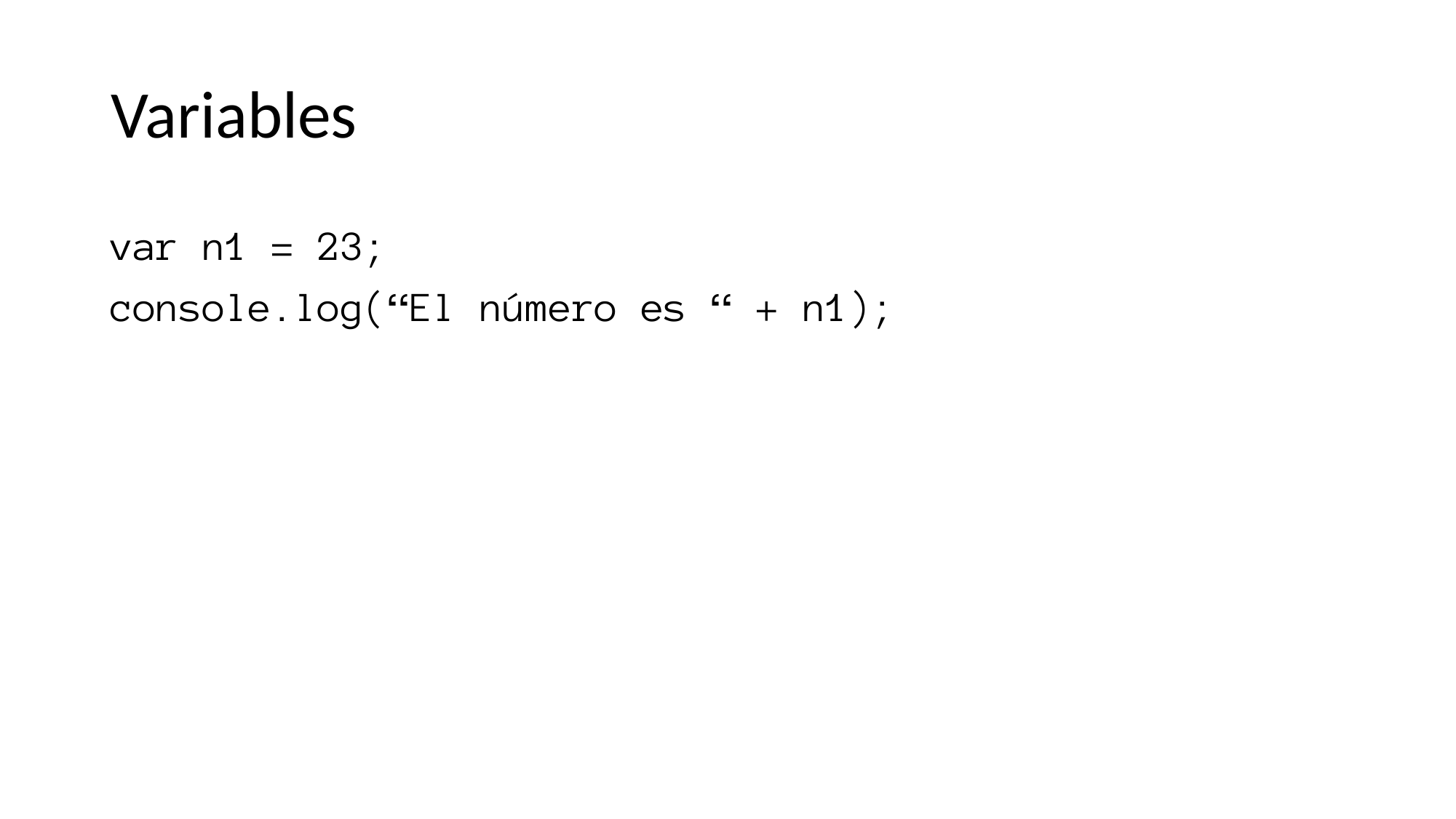

# Variables
var n1 = 23;
console.log(“El número es “ + n1);